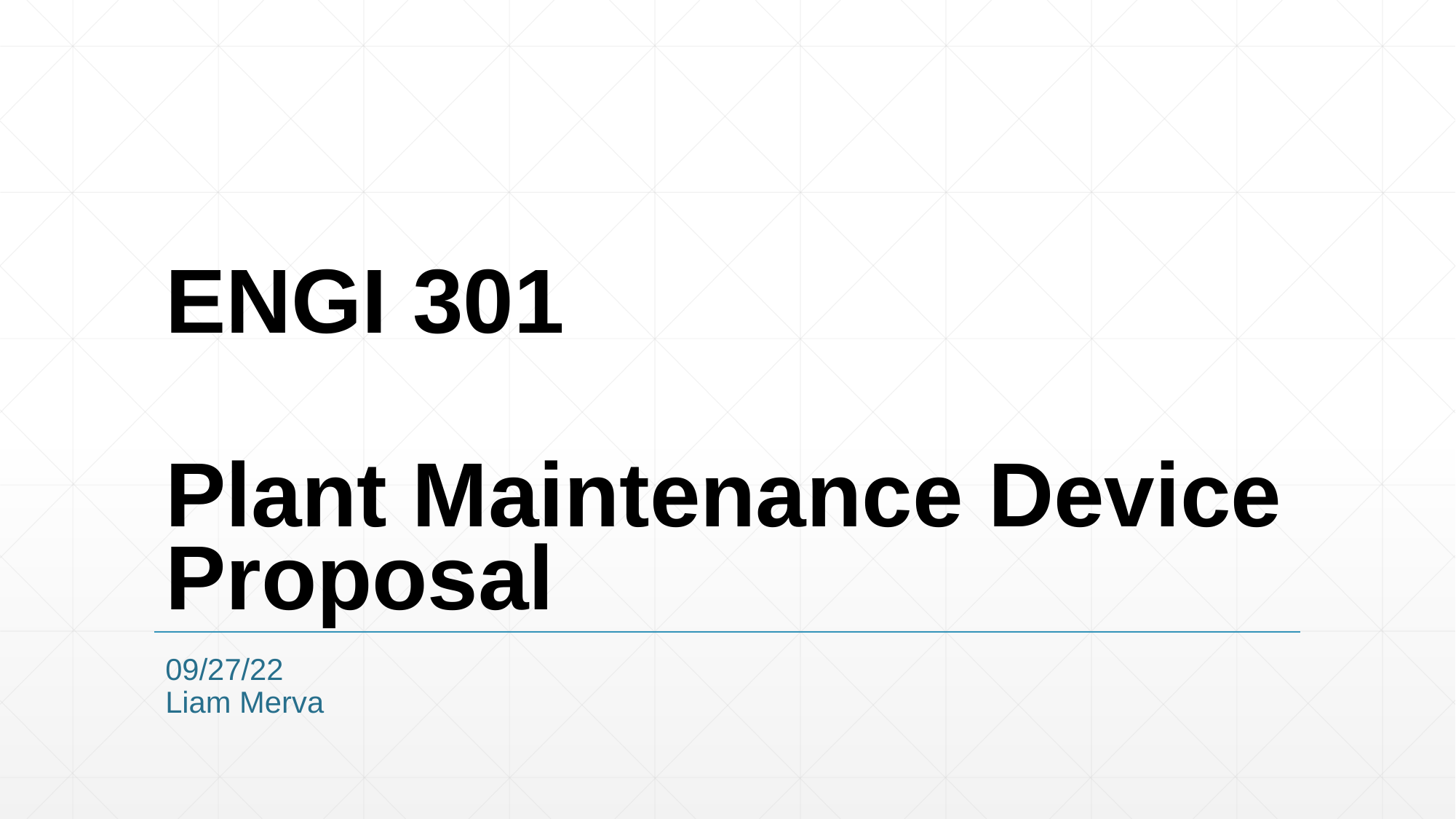

# ENGI 301 Plant Maintenance Device Proposal
09/27/22
Liam Merva